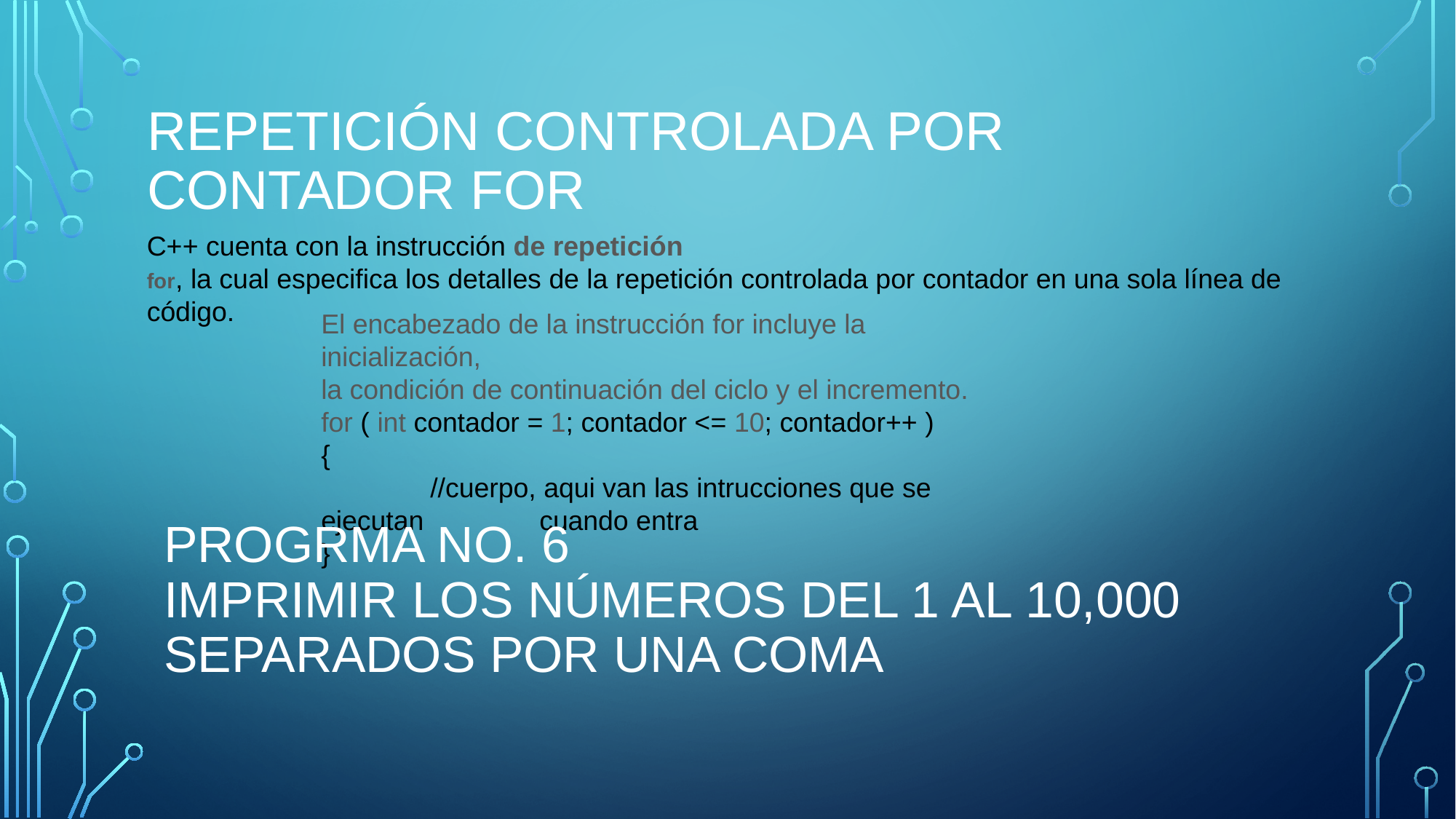

# Repetición controlada por contador for
C++ cuenta con la instrucción de repetición
for, la cual especifica los detalles de la repetición controlada por contador en una sola línea de código.
El encabezado de la instrucción for incluye la inicialización,
la condición de continuación del ciclo y el incremento.
for ( int contador = 1; contador <= 10; contador++ )
{
	//cuerpo, aqui van las intrucciones que se ejecutan 	cuando entra
}
Progrma no. 6
Imprimir los números del 1 al 10,000 separados por una coma